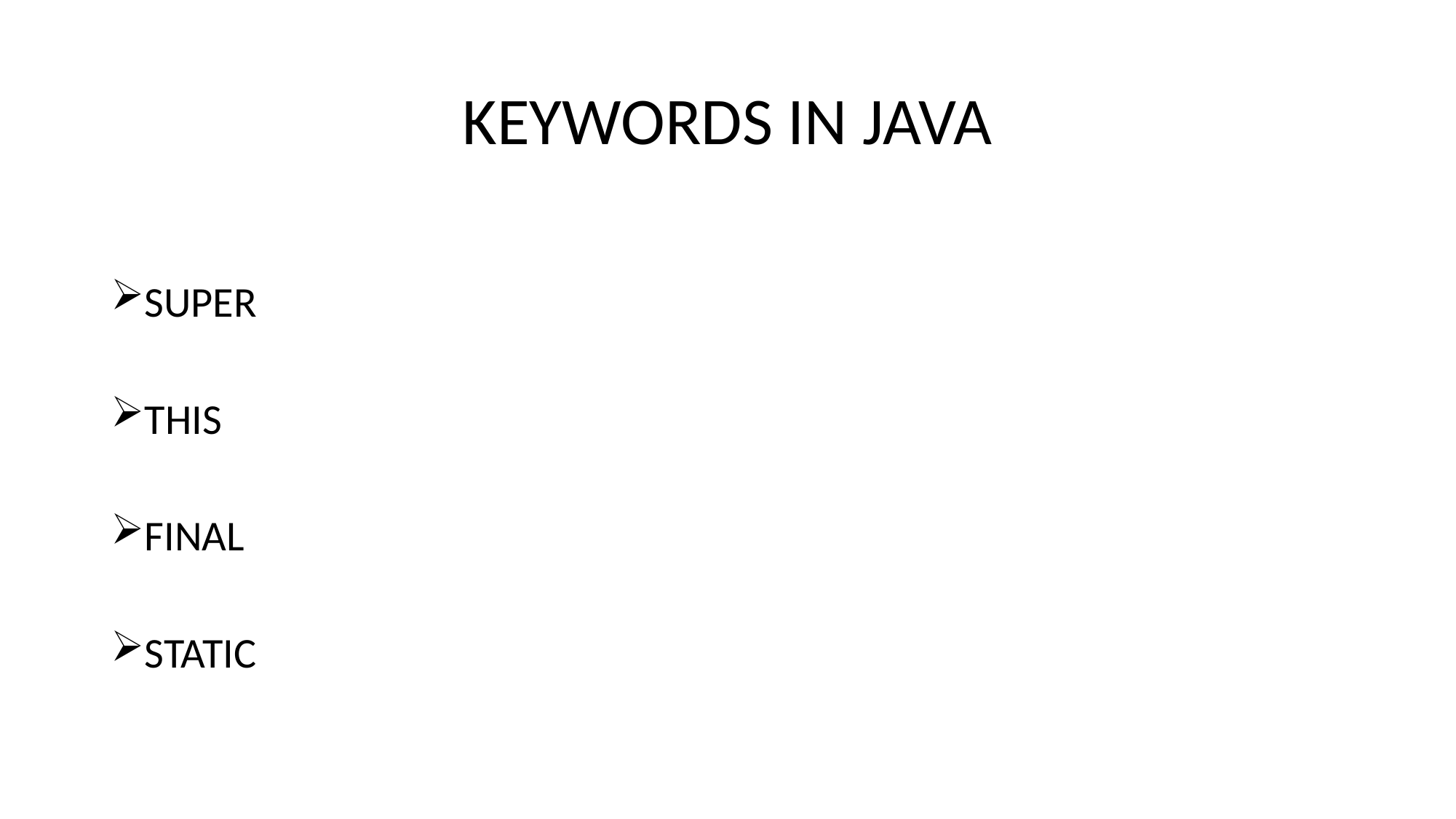

# KEYWORDS IN JAVA
SUPER
THIS
FINAL
STATIC